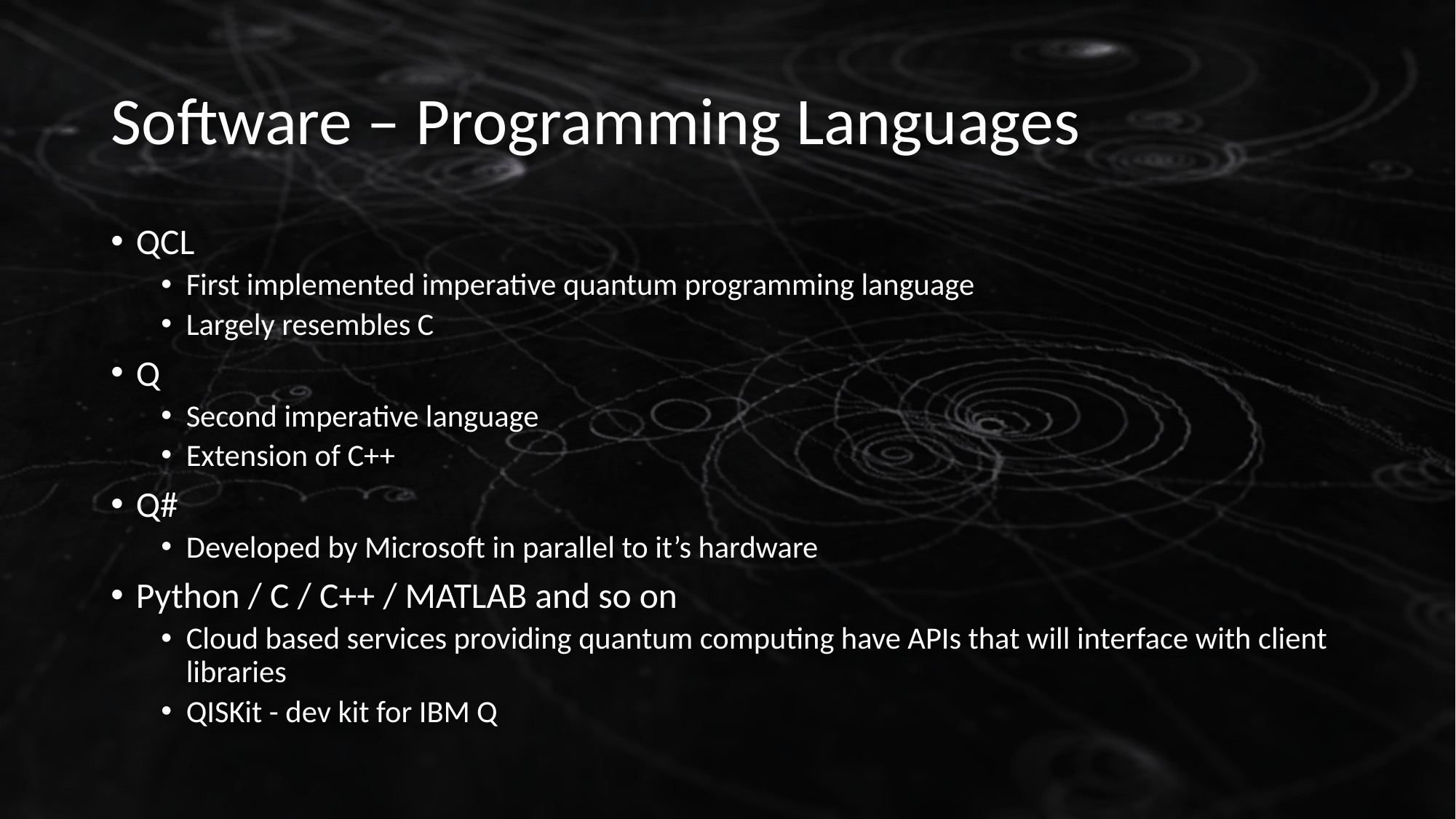

# Software – Programming Languages
QCL
First implemented imperative quantum programming language
Largely resembles C
Q
Second imperative language
Extension of C++
Q#
Developed by Microsoft in parallel to it’s hardware
Python / C / C++ / MATLAB and so on
Cloud based services providing quantum computing have APIs that will interface with client libraries
QISKit - dev kit for IBM Q